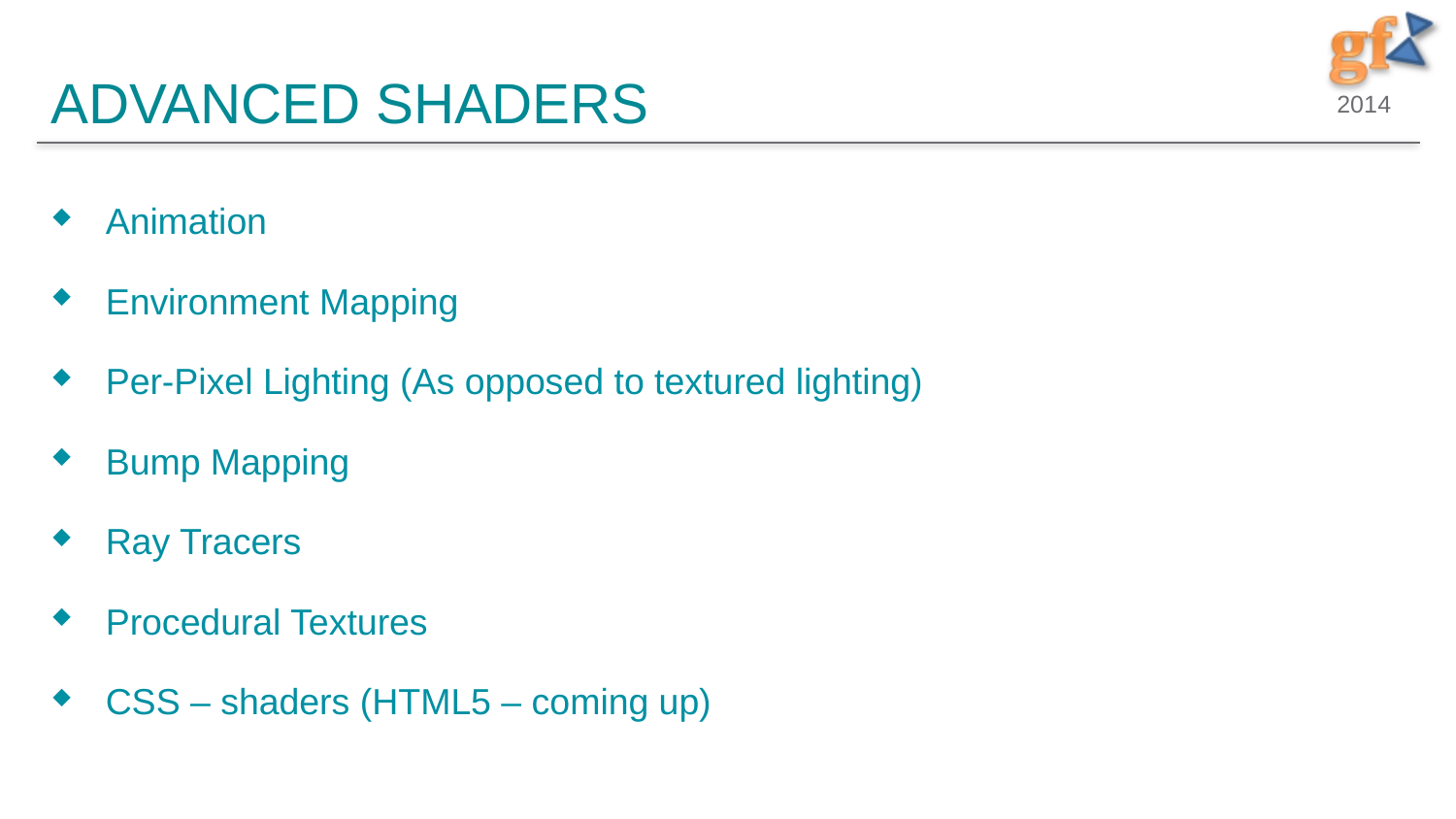

# Advanced Shaders
Animation
Environment Mapping
Per-Pixel Lighting (As opposed to textured lighting)
Bump Mapping
Ray Tracers
Procedural Textures
CSS – shaders (HTML5 – coming up)